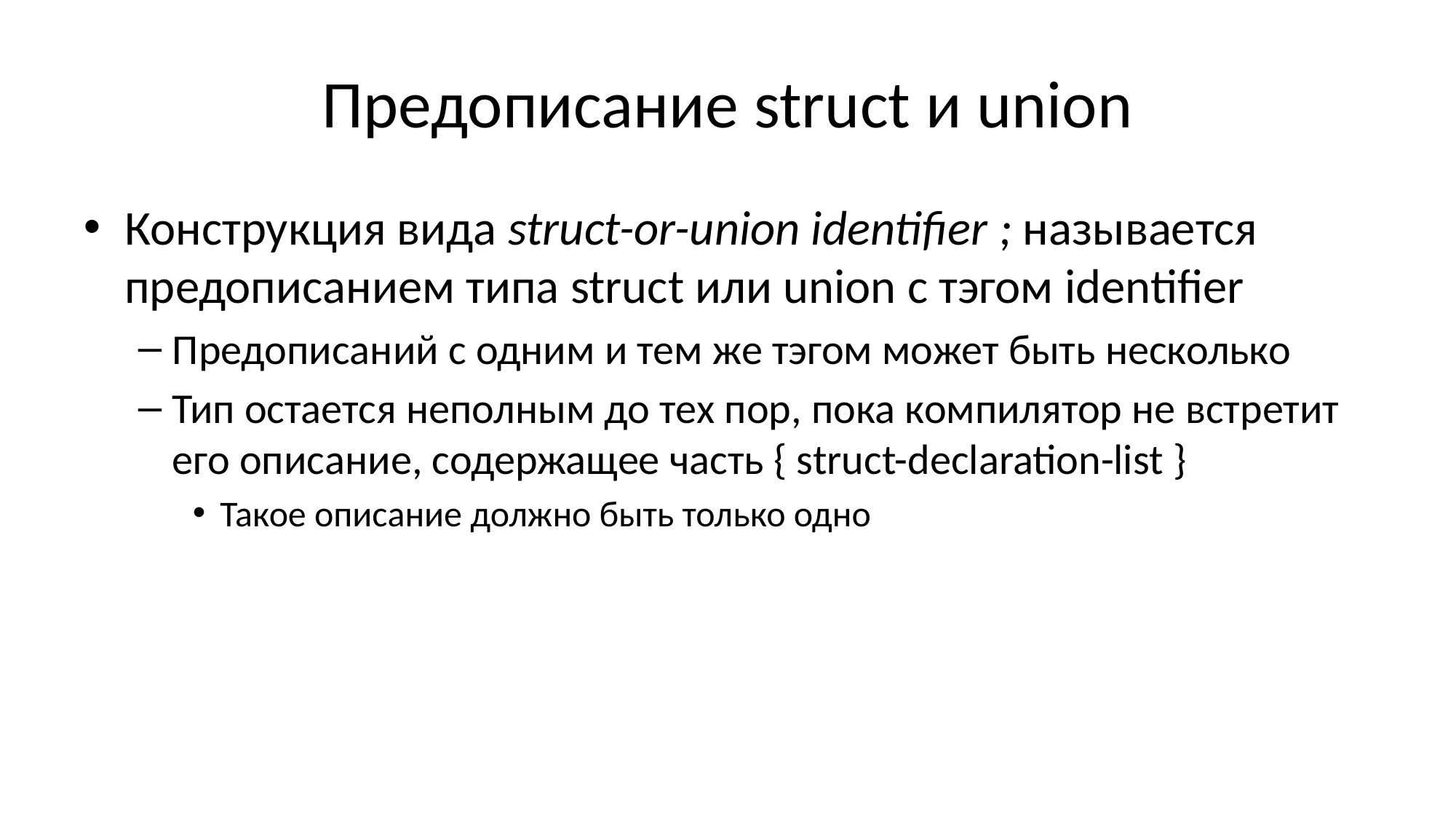

# Предописание struct и union
Конструкция вида struct-or-union identifier ; называется предописанием типа struct или union с тэгом identifier
Предописаний с одним и тем же тэгом может быть несколько
Тип остается неполным до тех пор, пока компилятор не встретит его описание, содержащее часть { struct-declaration-list }
Такое описание должно быть только одно